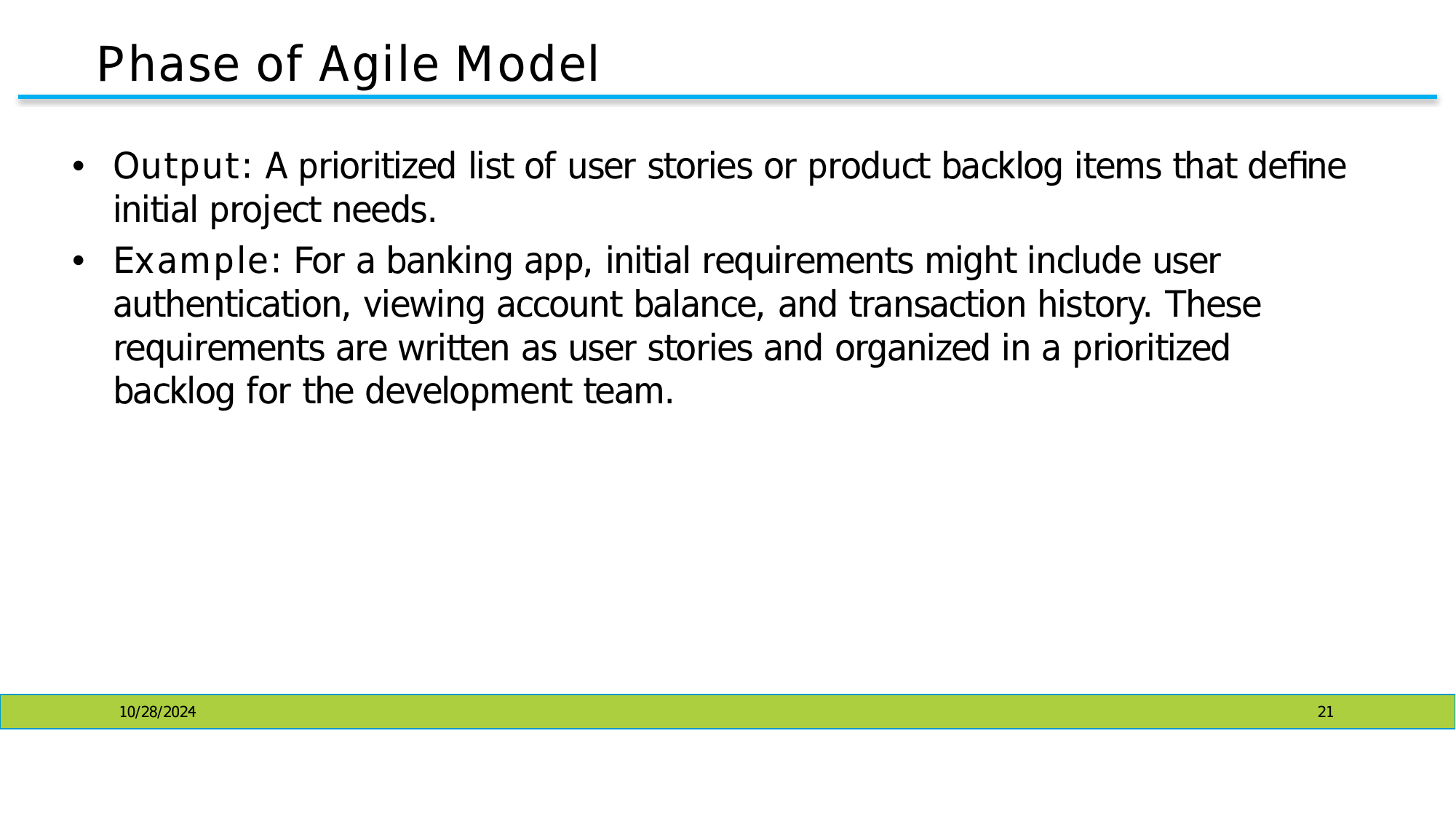

# Phase of Agile Model
Output: A prioritized list of user stories or product backlog items that define initial project needs.
Example: For a banking app, initial requirements might include user authentication, viewing account balance, and transaction history. These requirements are written as user stories and organized in a prioritized backlog for the development team.

10/28/2024
21